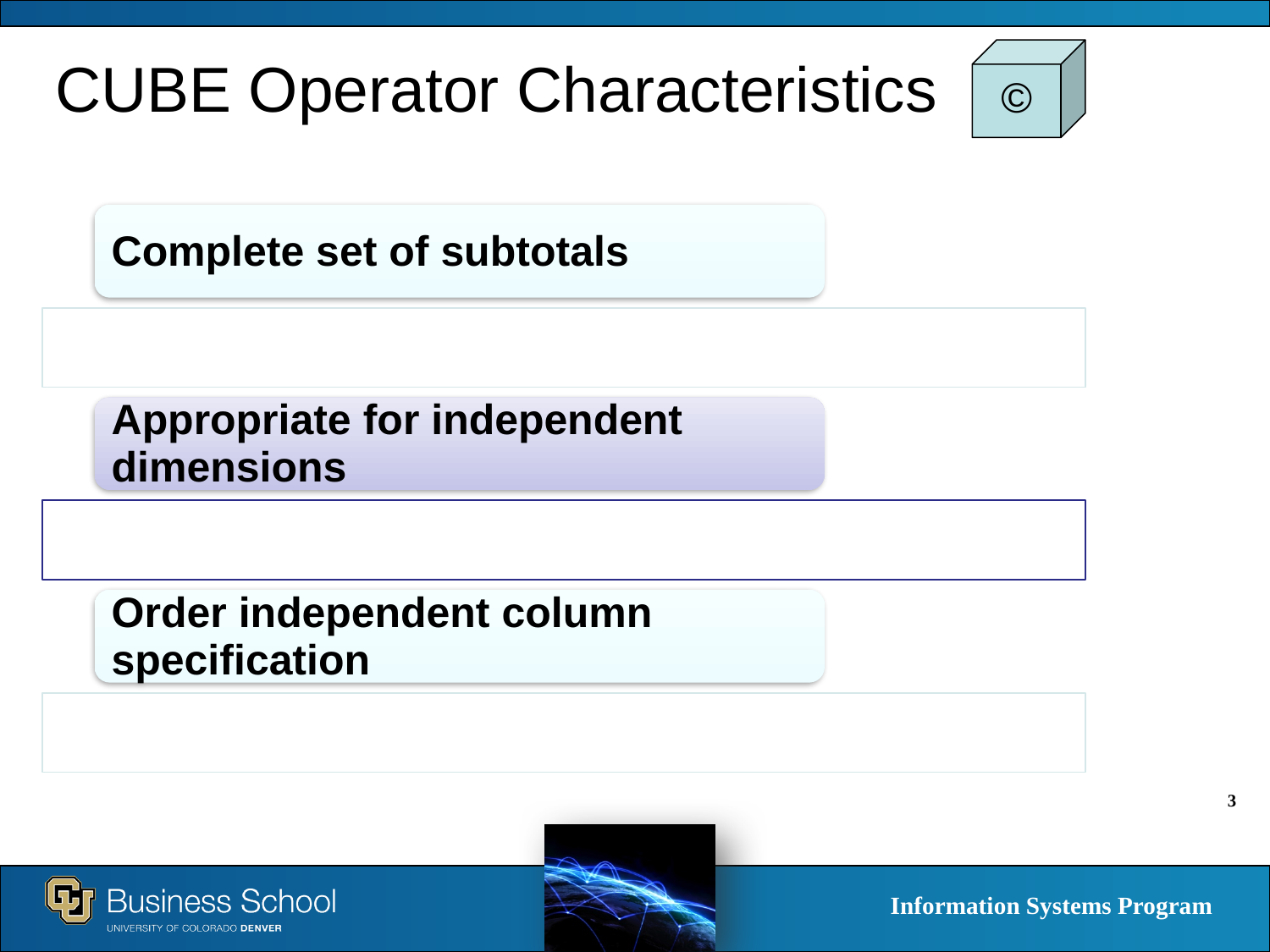

©
# CUBE Operator Characteristics
Appropriate for independent dimensions
Complete set of subtotals
Order independent column specification